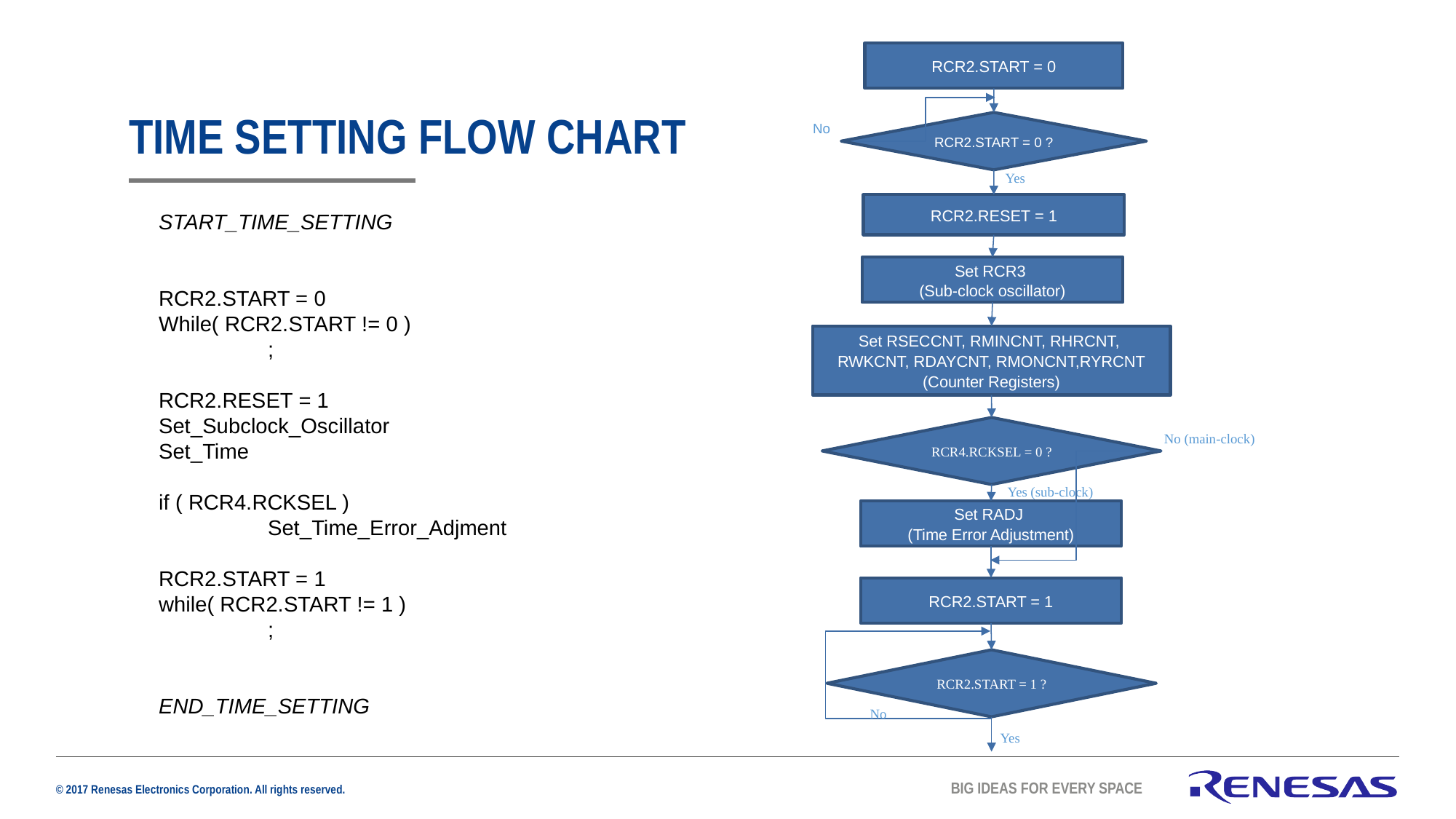

RCR2.START = 0

RCR2.START = 0 ?
No
Yes
RCR2.RESET = 1
Set RCR3
(Sub-clock oscillator)
Set RSECCNT, RMINCNT, RHRCNT,
RWKCNT, RDAYCNT, RMONCNT,RYRCNT
(Counter Registers)
RCR4.RCKSEL = 0 ?
No (main-clock)
Yes (sub-clock)
Set RADJ
(Time Error Adjustment)
RCR2.START = 1
RCR2.START = 1 ?
No
Yes
# Time setting Flow CHART
START_TIME_SETTING

RCR2.START = 0
While( RCR2.START != 0 )
	;

RCR2.RESET = 1
Set_Subclock_Oscillator
Set_Time

if ( RCR4.RCKSEL )
	Set_Time_Error_Adjment

RCR2.START = 1
while( RCR2.START != 1 )
	;

END_TIME_SETTING